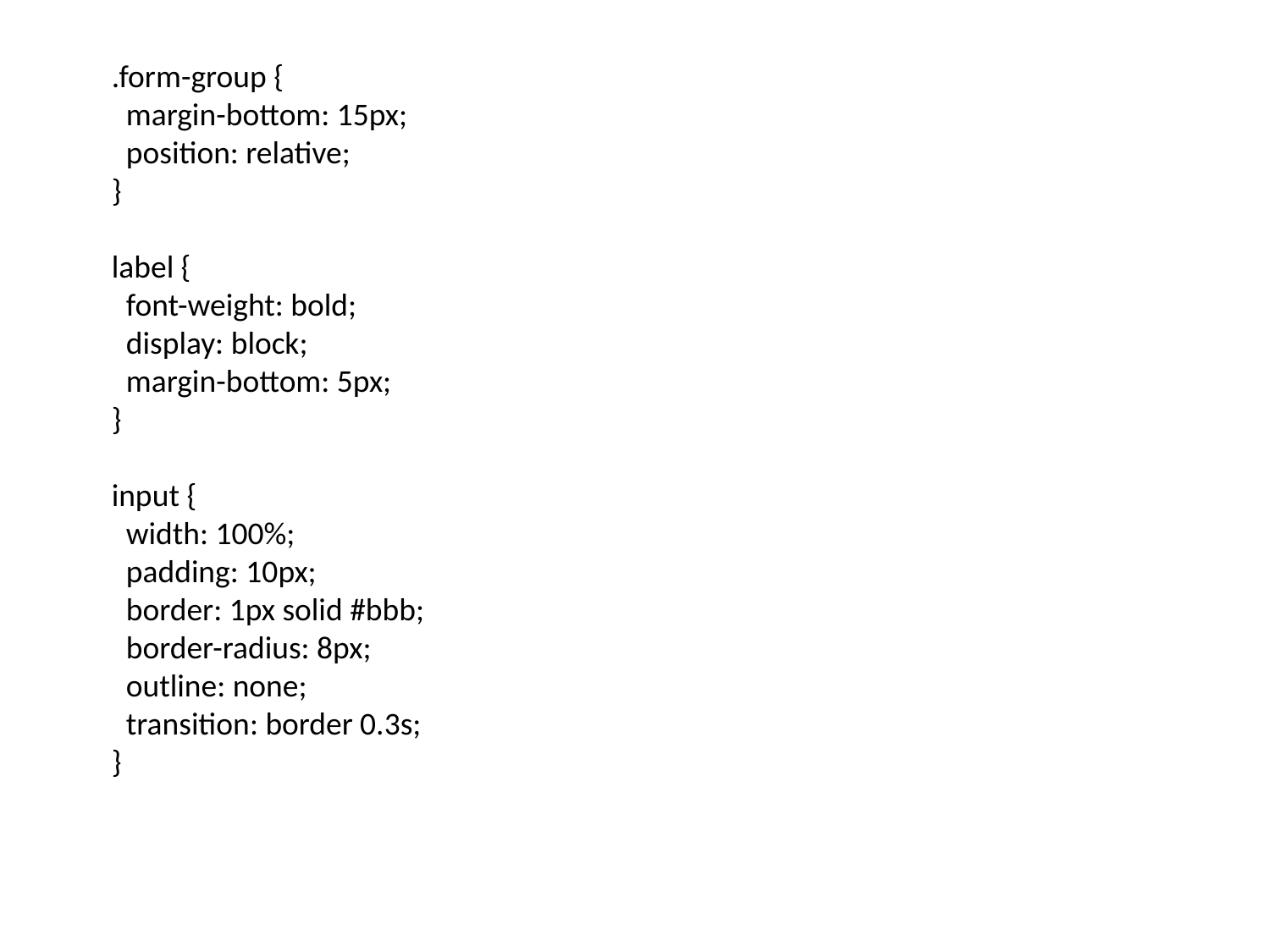

.form-group {
  margin-bottom: 15px;
  position: relative;
}
label {
  font-weight: bold;
  display: block;
  margin-bottom: 5px;
}
input {
  width: 100%;
  padding: 10px;
  border: 1px solid #bbb;
  border-radius: 8px;
  outline: none;
  transition: border 0.3s;
}